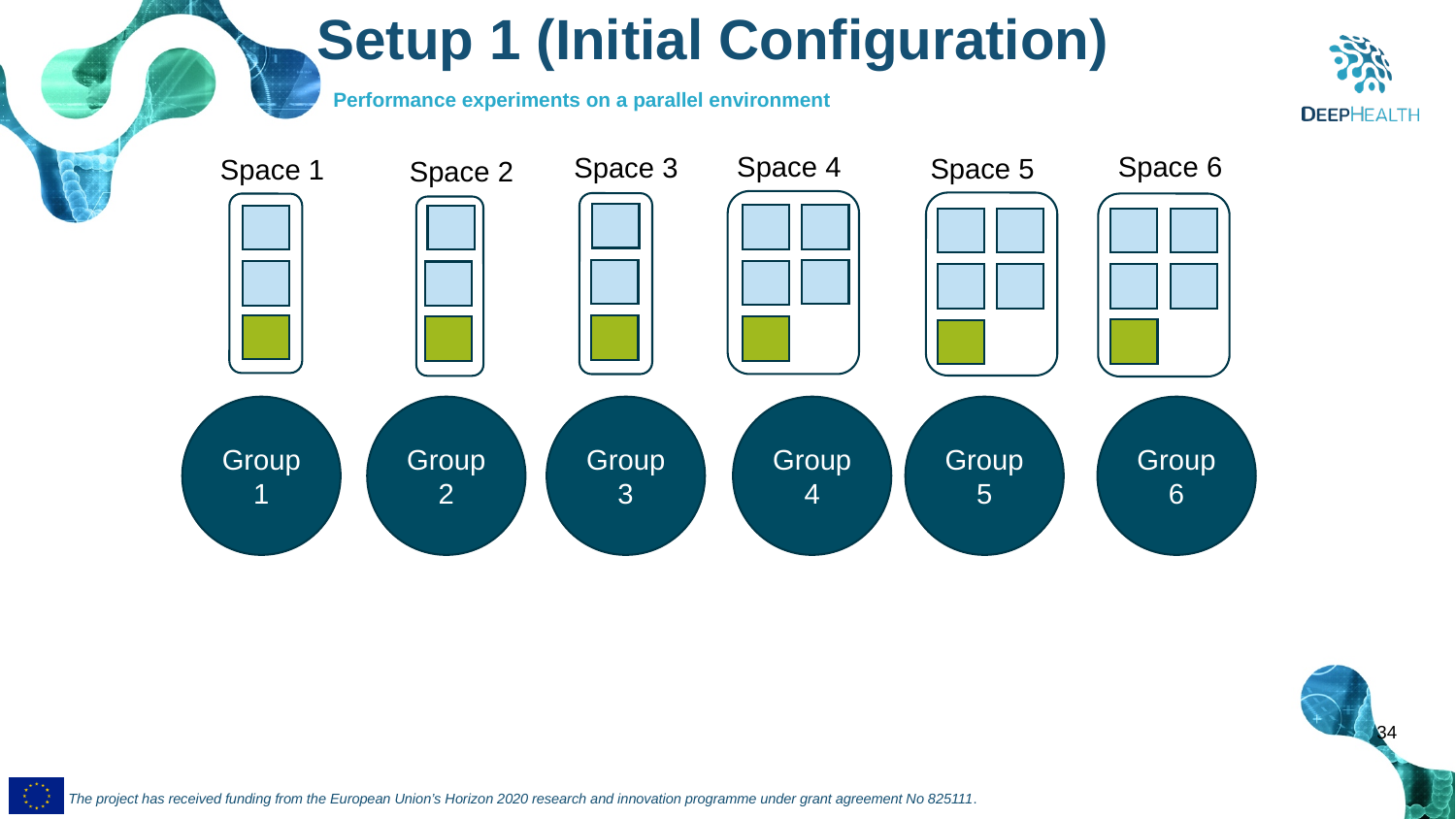

Setup 1 (Initial Configuration)
Performance experiments on a parallel environment
Space 4
Space 6
Space 3
Space 5
Space 1
Space 2

Group1
Group2
Group3
Group4
Group5
Group6